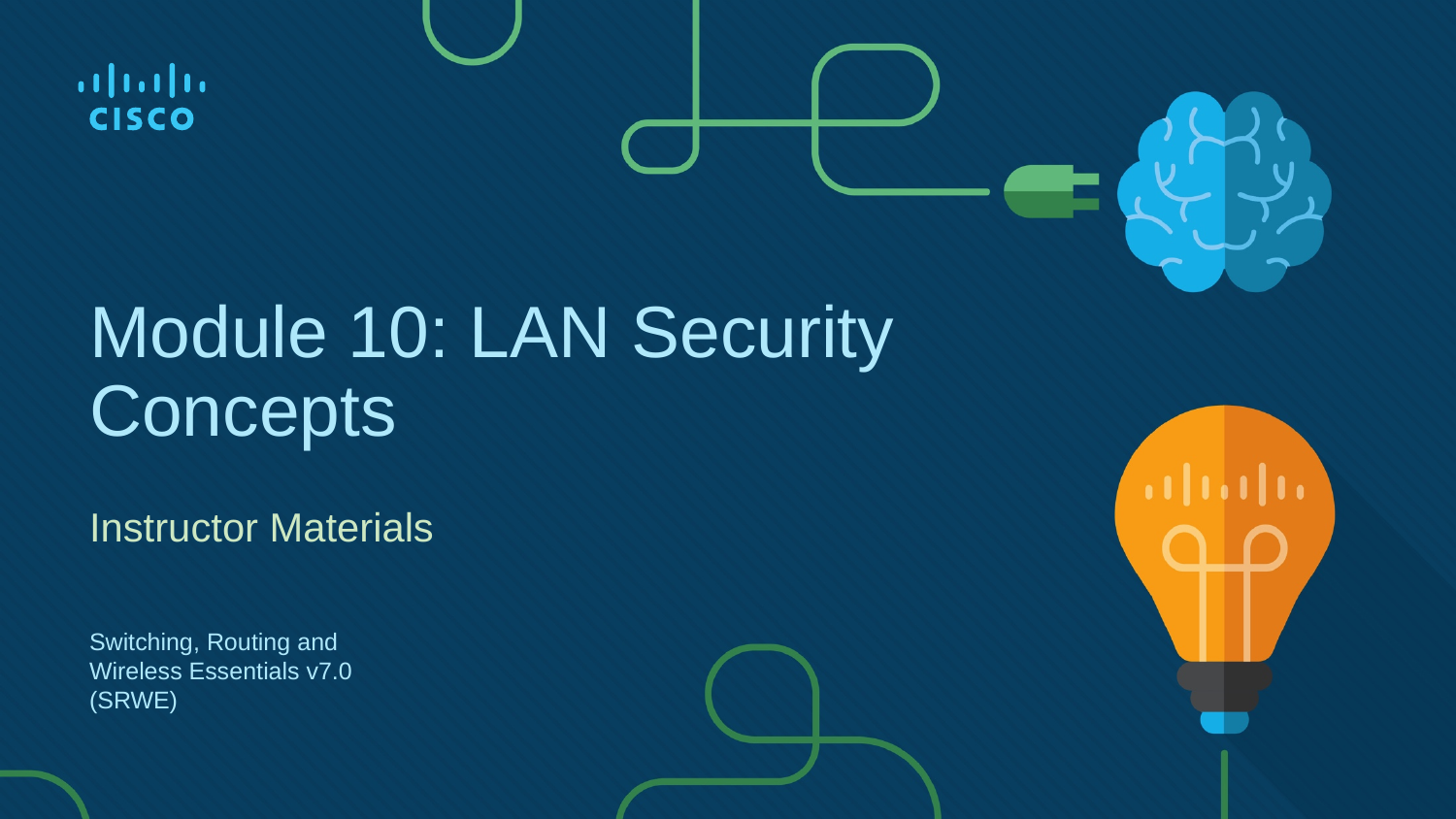

# Module 10: LAN Security Concepts
Instructor Materials
Switching, Routing and Wireless Essentials v7.0 (SRWE)